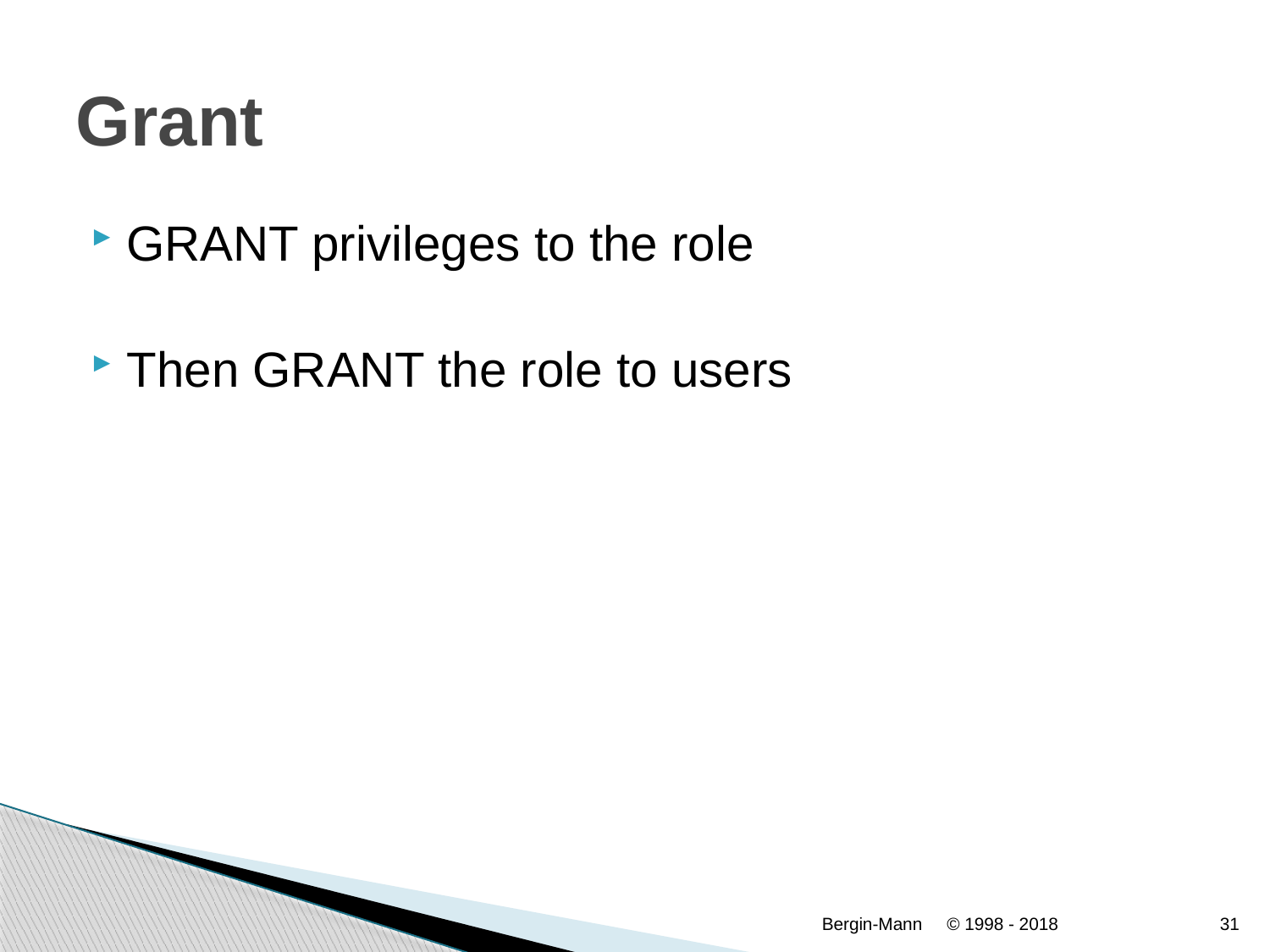

# Grant
GRANT privileges to the role
Then GRANT the role to users
Bergin-Mann
© 1998 - 2018
31